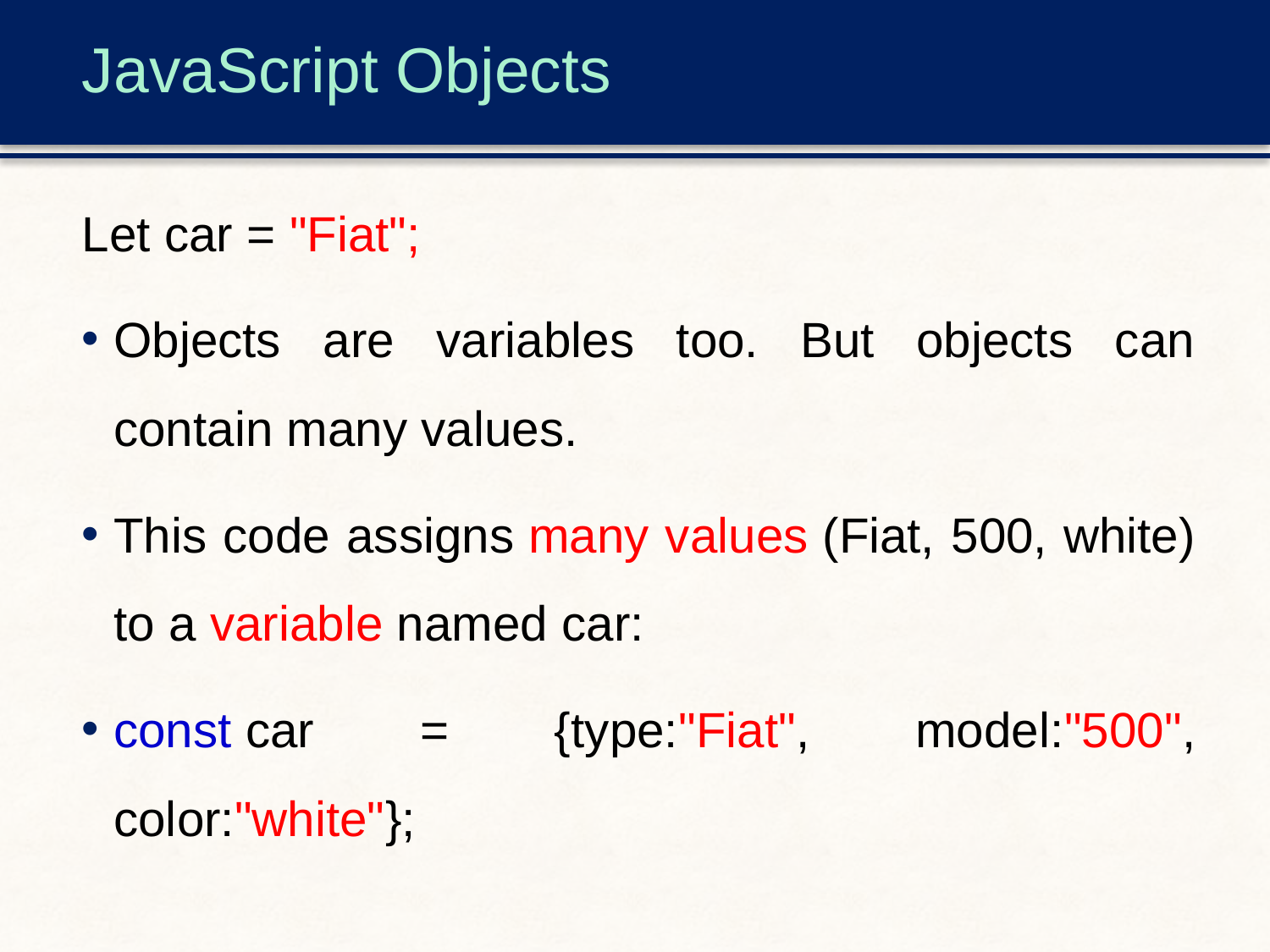

# JavaScript Objects
Let car = "Fiat";
Objects are variables too. But objects can contain many values.
This code assigns many values (Fiat, 500, white) to a variable named car:
const car = {type:"Fiat", model:"500", color:"white"};